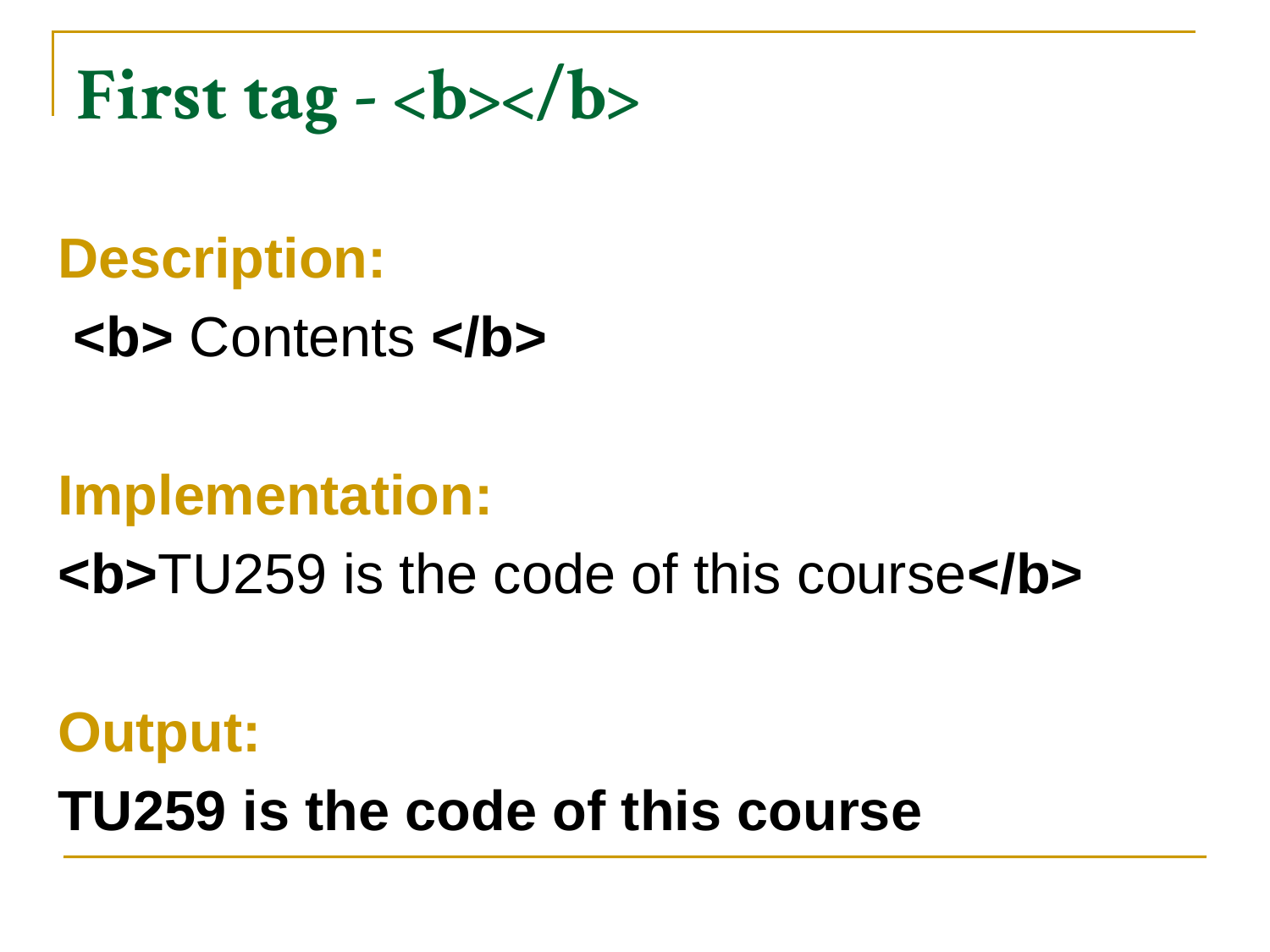

# First tag - <b></b>

Description:
 <b> Contents </b>

Implementation:
<b>TU259 is the code of this course</b>

Output:
TU259 is the code of this course